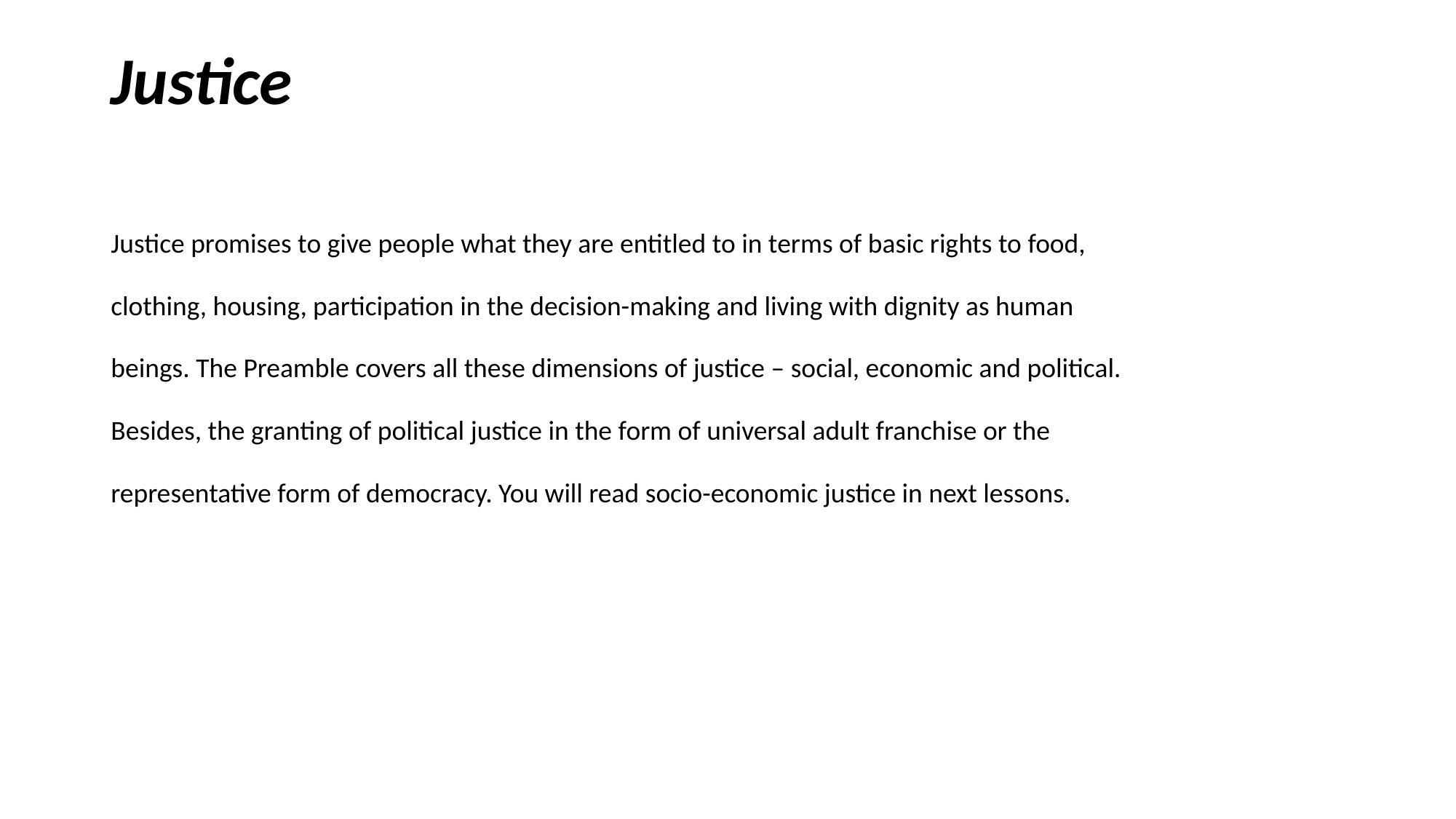

# Justice
Justice promises to give people what they are entitled to in terms of basic rights to food,
clothing, housing, participation in the decision-making and living with dignity as human
beings. The Preamble covers all these dimensions of justice – social, economic and political.
Besides, the granting of political justice in the form of universal adult franchise or the
representative form of democracy. You will read socio-economic justice in next lessons.